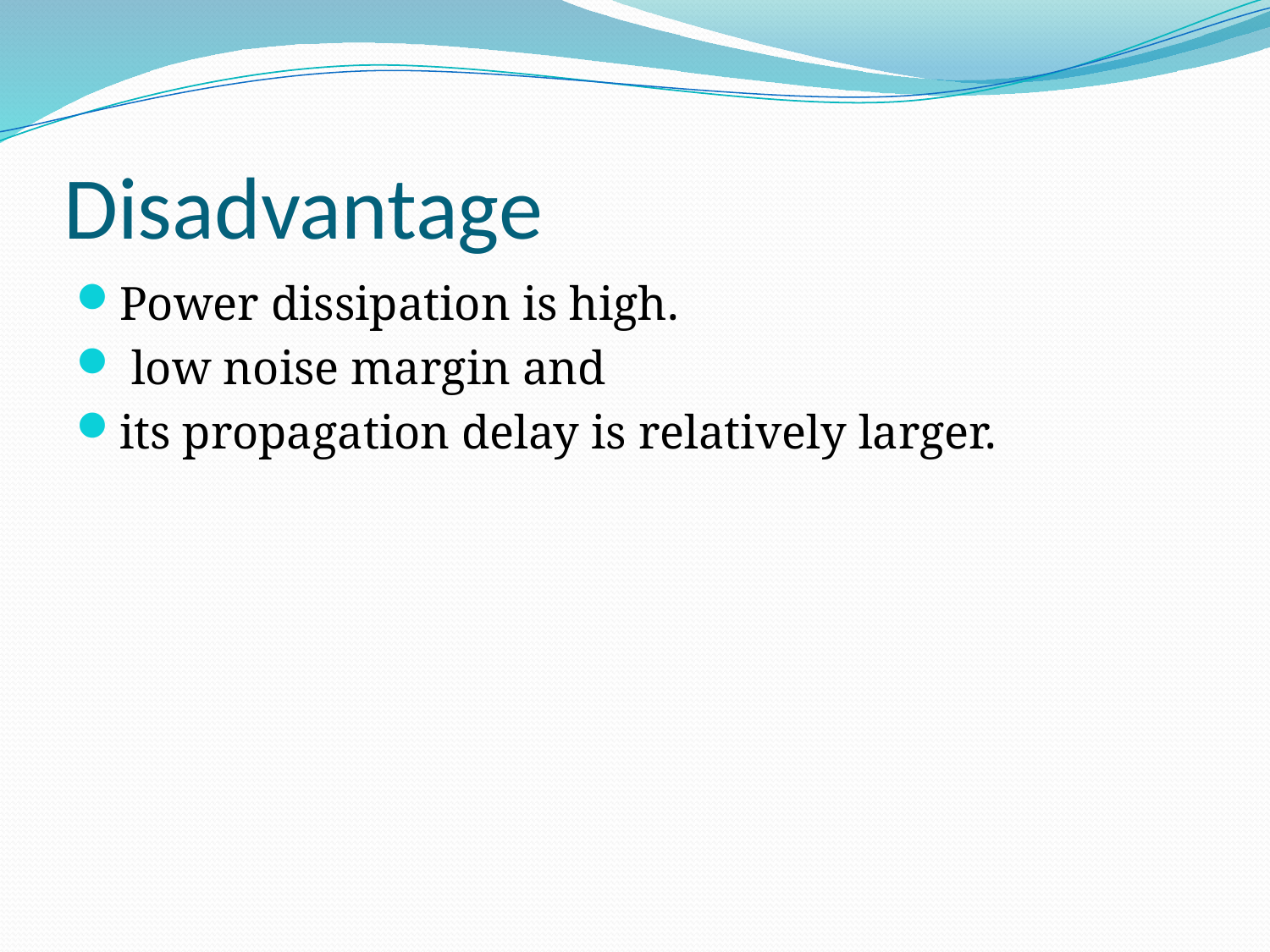

# Disadvantage
Power dissipation is high.
 low noise margin and
its propagation delay is relatively larger.